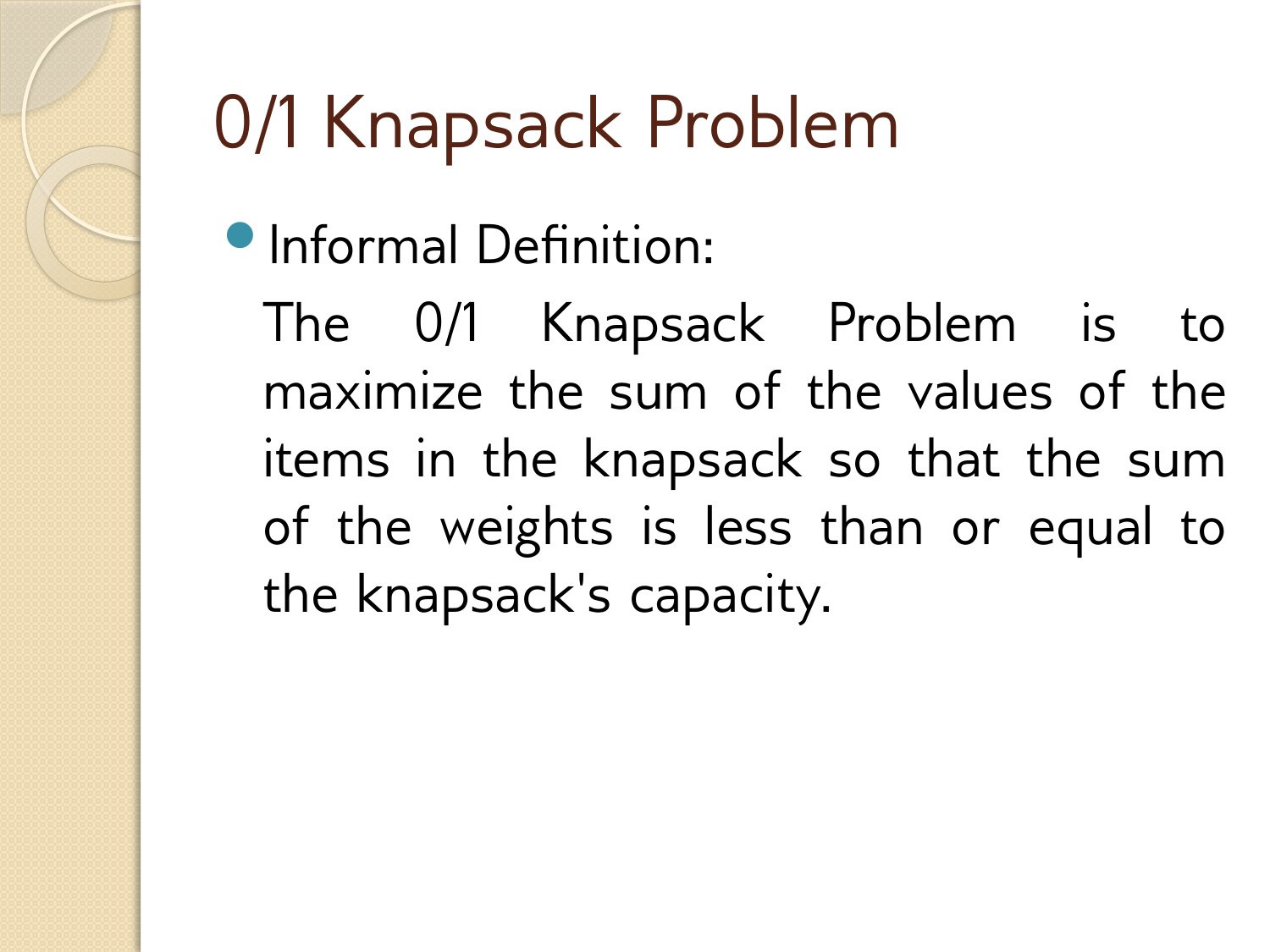

# 0/1 Knapsack Problem
Informal Definition:
	The 0/1 Knapsack Problem is to maximize the sum of the values of the items in the knapsack so that the sum of the weights is less than or equal to the knapsack's capacity.